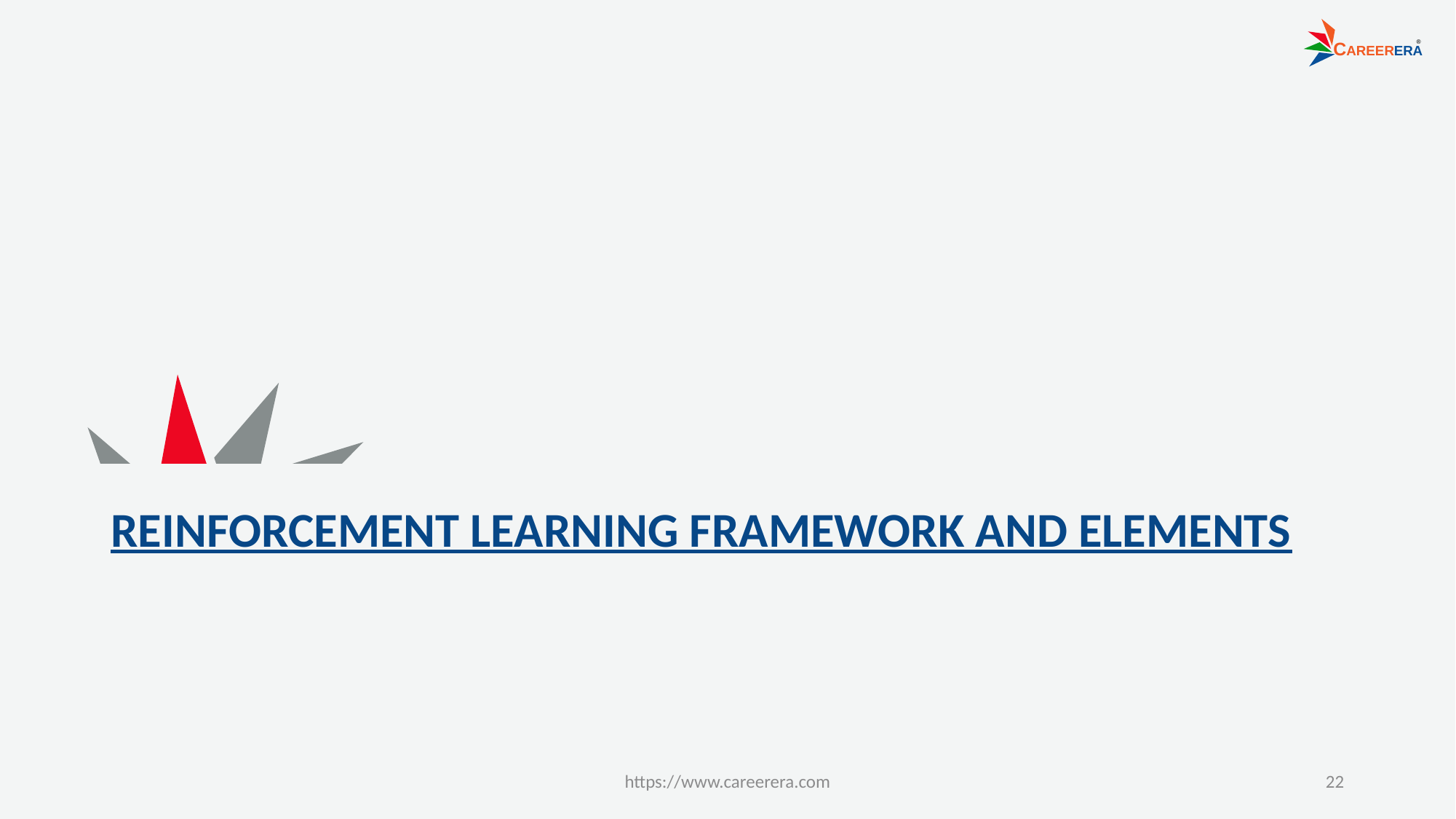

# REINFORCEMENT LEARNING FRAMEWORK AND ELEMENTS
https://www.careerera.com
22